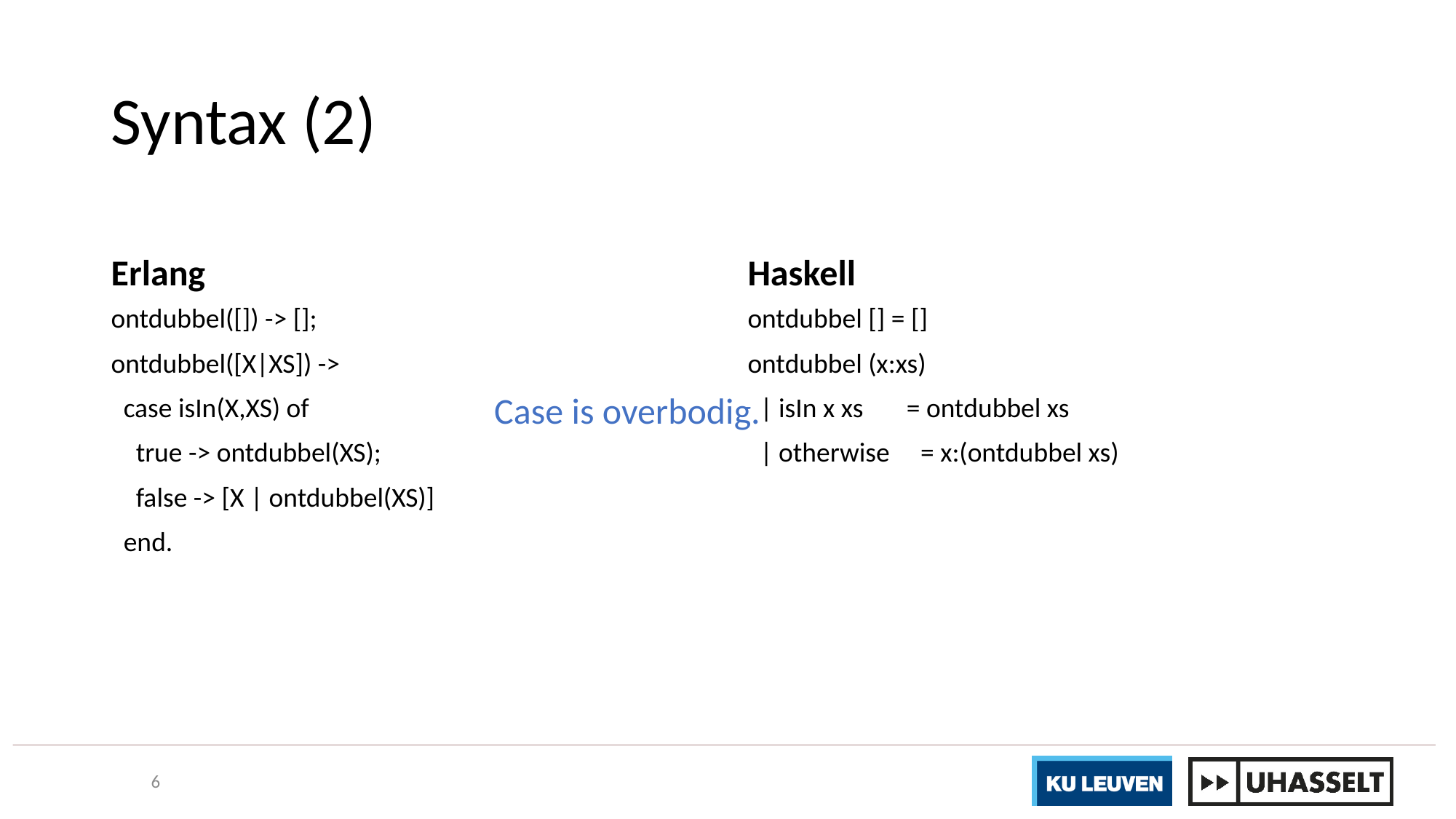

# Syntax (2)
Erlang
Haskell
ontdubbel([]) -> [];
ontdubbel([X|XS]) ->
  case isIn(X,XS) of
    true -> ontdubbel(XS);
    false -> [X | ontdubbel(XS)]
  end.

ontdubbel [] = []
ontdubbel (x:xs)
  | isIn x xs       = ontdubbel xs
  | otherwise     = x:(ontdubbel xs)
Case is overbodig.
6